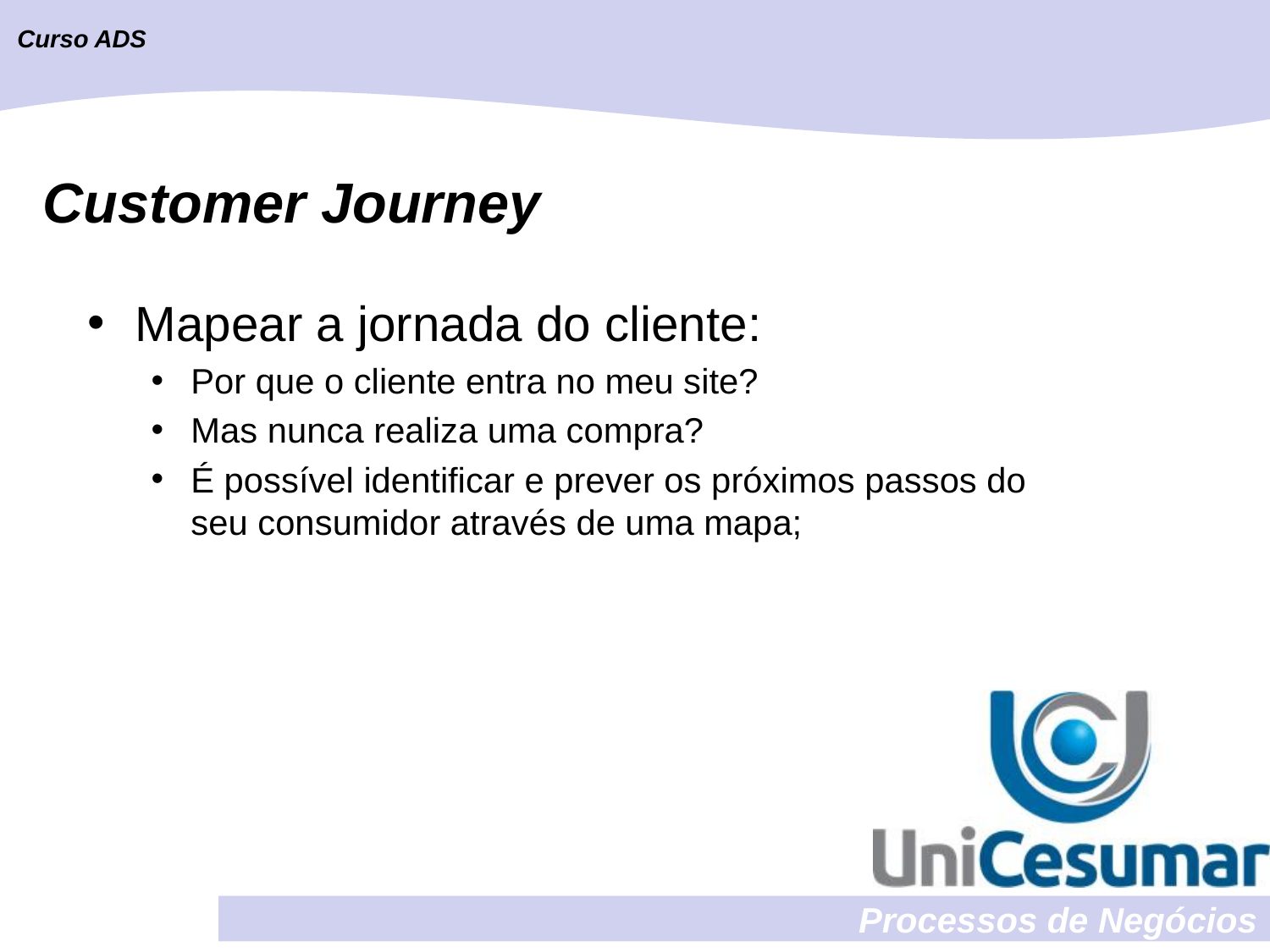

# Customer Journey
Mapear a jornada do cliente:
Por que o cliente entra no meu site?
Mas nunca realiza uma compra?
É possível identificar e prever os próximos passos do seu consumidor através de uma mapa;